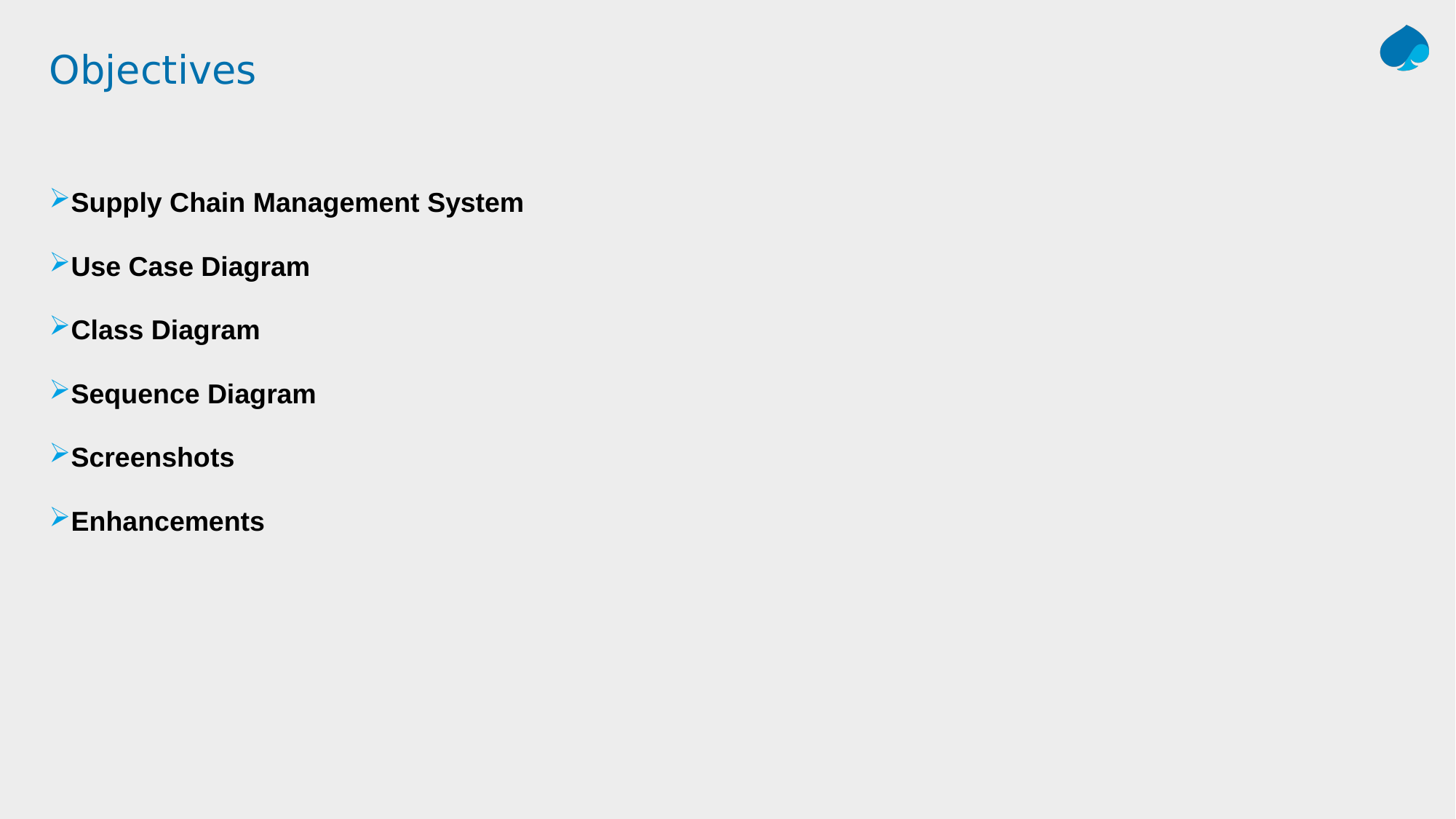

# Objectives
Supply Chain Management System
Use Case Diagram
Class Diagram
Sequence Diagram
Screenshots
Enhancements